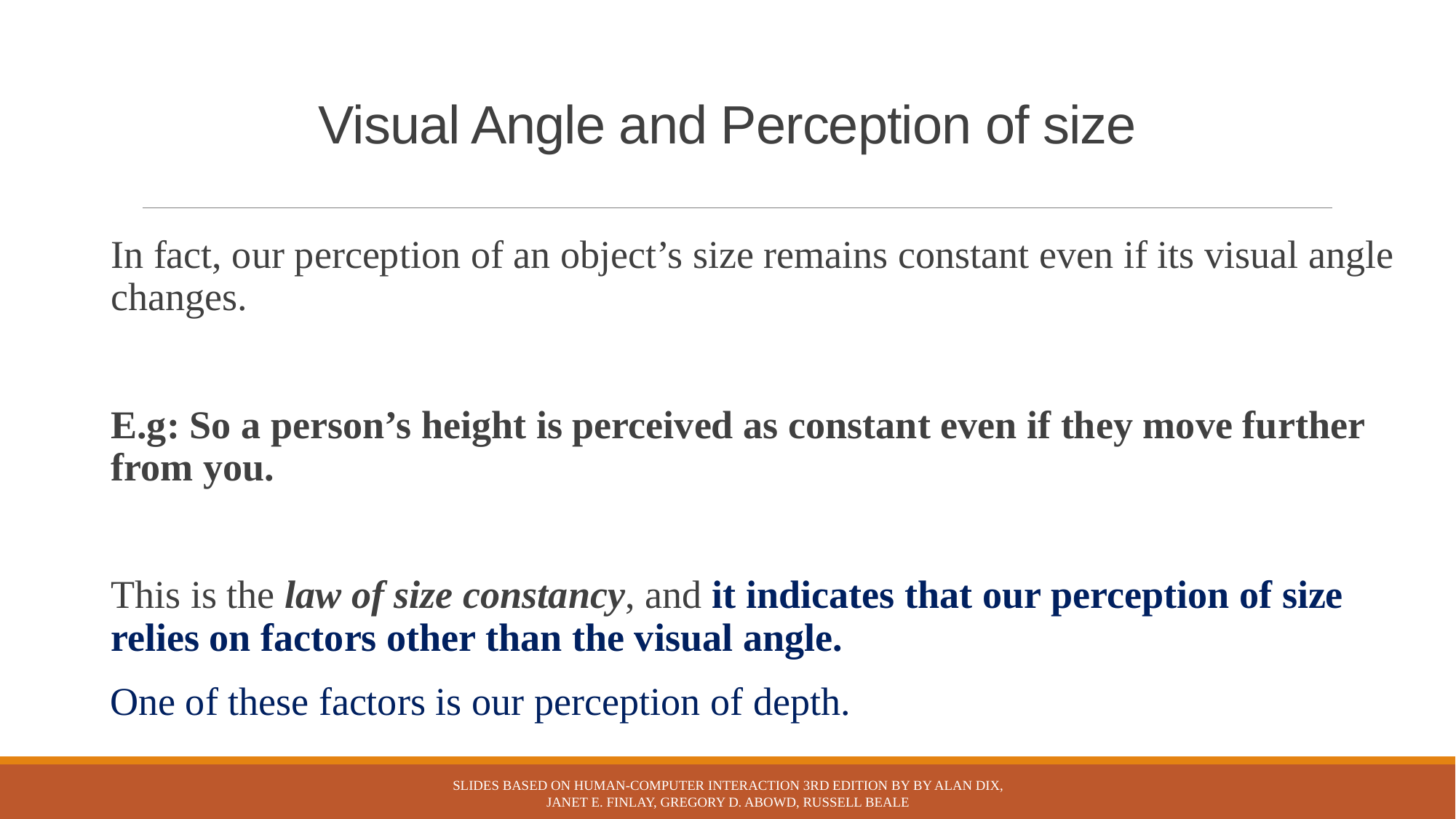

# Visual Angle and Perception of size

In fact, our perception of an object’s size remains constant even if its visual angle changes.

E.g: So a person’s height is perceived as constant even if they move further from you.

This is the law of size constancy, and it indicates that our perception of size relies on factors other than the visual angle.
 One of these factors is our perception of depth.
Slides based on Human-Computer Interaction 3rd Edition by by Alan Dix, Janet E. Finlay, Gregory D. Abowd, Russell Beale